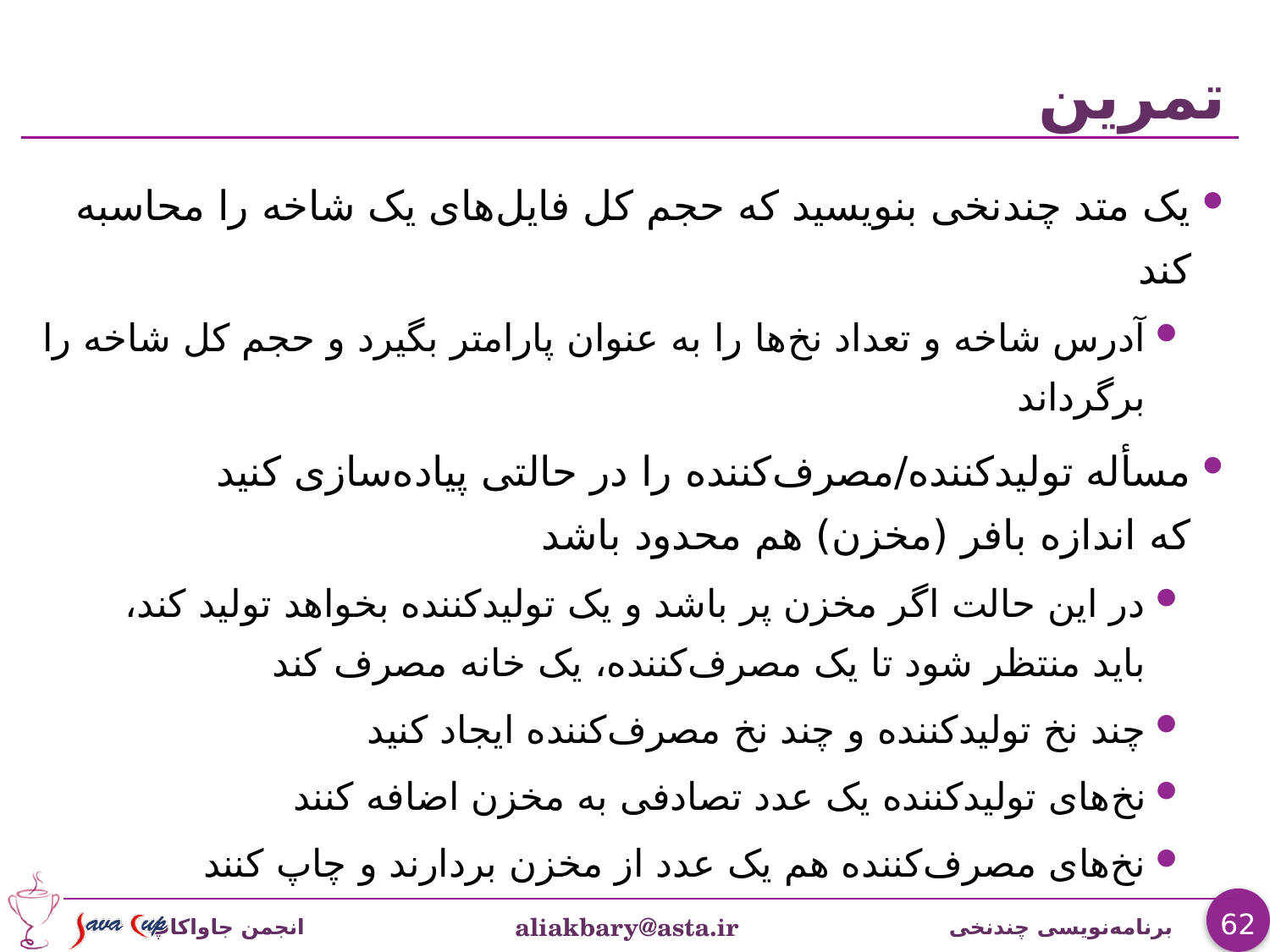

# تمرين
یک متد چندنخی بنویسید که حجم کل فایل‌های یک شاخه را محاسبه کند
آدرس شاخه و تعداد نخ‌ها را به عنوان پارامتر بگیرد و حجم کل شاخه را برگرداند
مسأله تولیدکننده/مصرف‌کننده را در حالتی پیاده‌سازی کنید
که اندازه بافر (مخزن) هم محدود باشد
در این حالت اگر مخزن پر باشد و یک تولیدکننده بخواهد تولید کند،
باید منتظر شود تا یک مصرف‌کننده، یک خانه مصرف کند
چند نخ تولیدکننده و چند نخ مصرف‌کننده ایجاد کنید
نخ‌های تولیدکننده یک عدد تصادفی به مخزن اضافه کنند
نخ‌های مصرف‌کننده هم یک عدد از مخزن بردارند و چاپ کنند